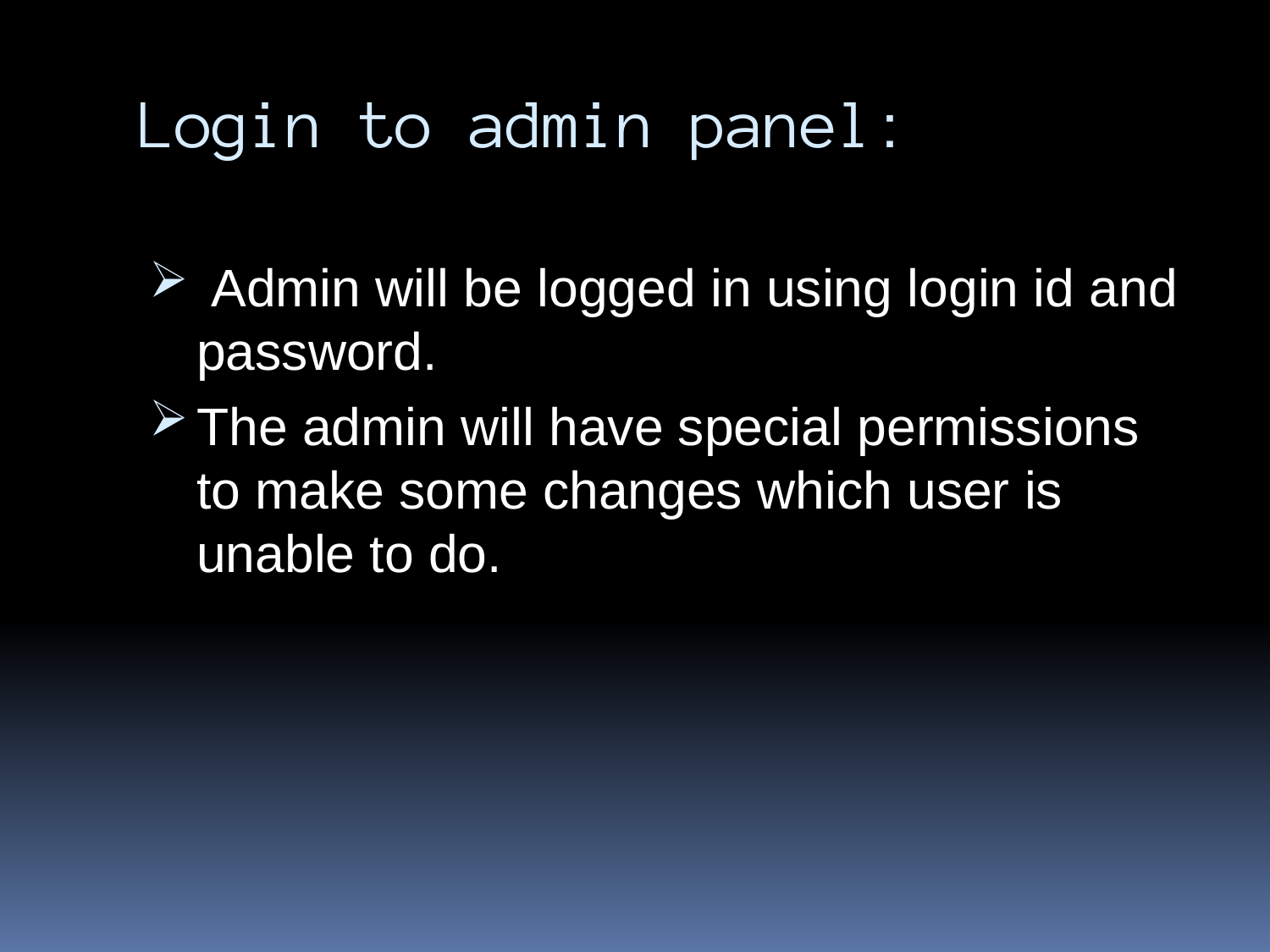

# Login to admin panel:
 Admin will be logged in using login id and password.
The admin will have special permissions to make some changes which user is unable to do.